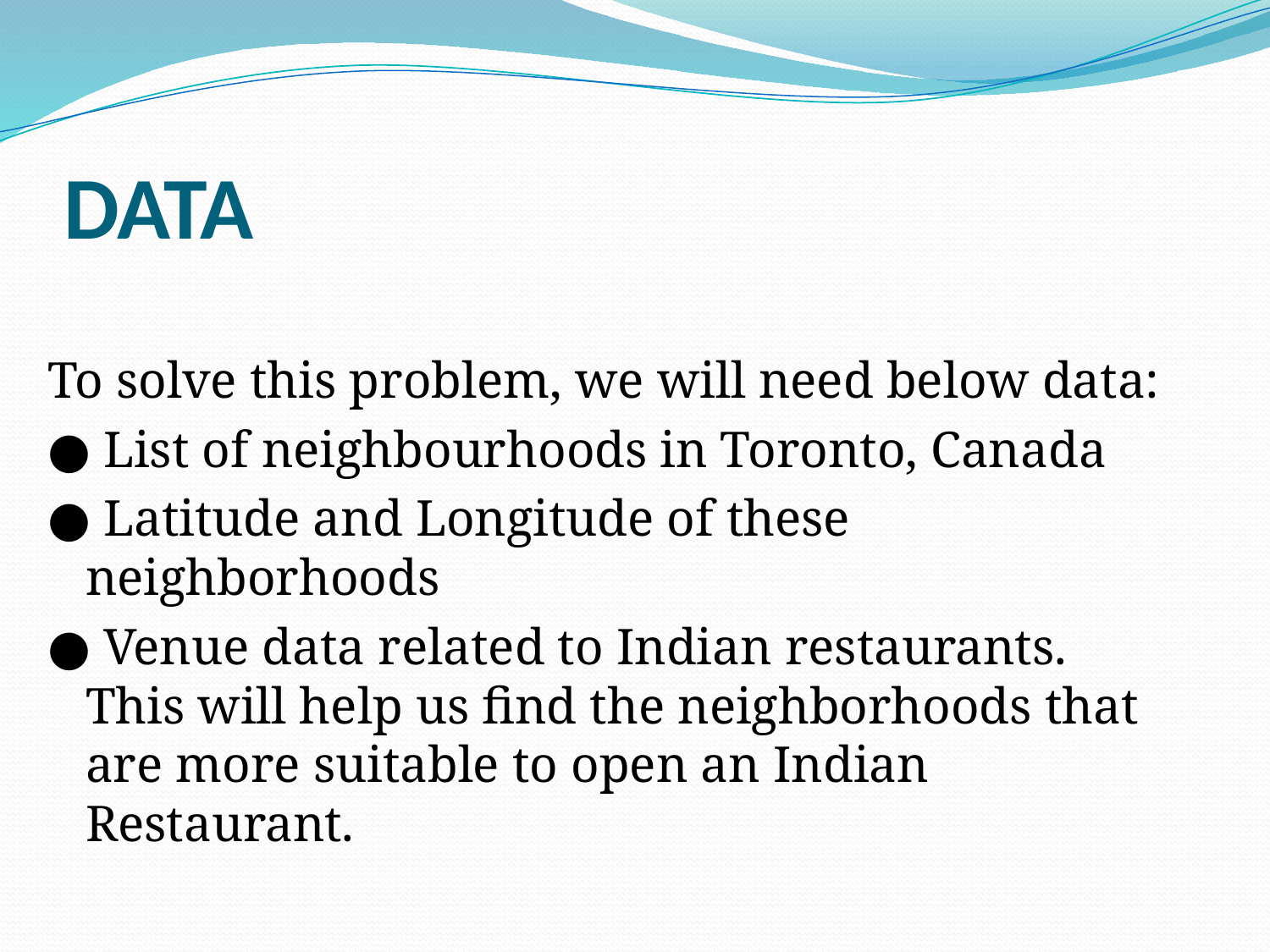

# DATA
To solve this problem, we will need below data:
● List of neighbourhoods in Toronto, Canada
● Latitude and Longitude of these neighborhoods
● Venue data related to Indian restaurants. This will help us find the neighborhoods that are more suitable to open an Indian Restaurant.